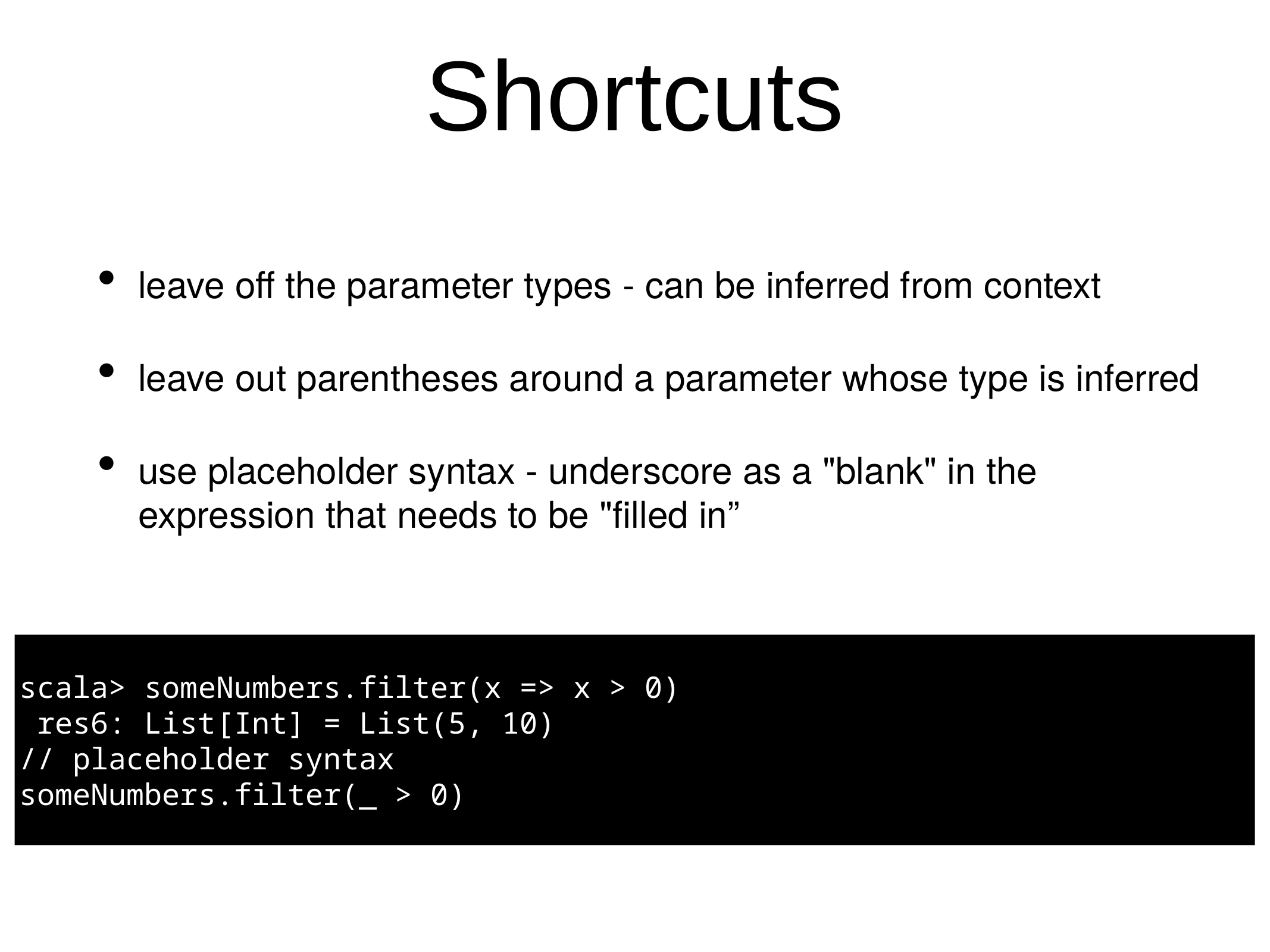

# Shortcuts
leave off the parameter types - can be inferred from context
leave out parentheses around a parameter whose type is inferred
use placeholder syntax - underscore as a "blank" in the expression that needs to be "filled in”
scala> someNumbers.filter(x => x > 0)
 res6: List[Int] = List(5, 10)
// placeholder syntax
someNumbers.filter(_ > 0)